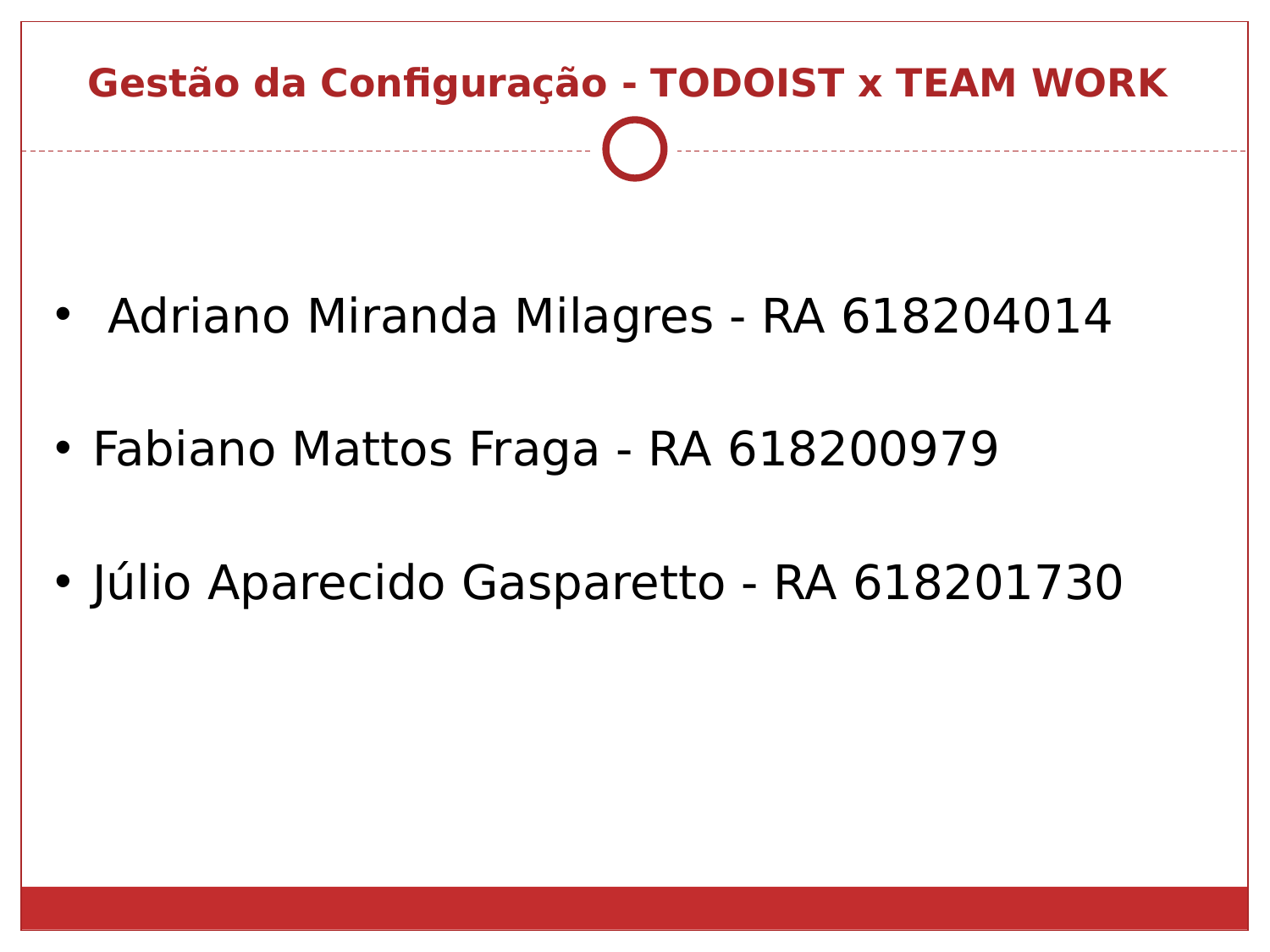

# Gestão da Configuração - TODOIST x TEAM WORK

 Adriano Miranda Milagres - RA 618204014

Fabiano Mattos Fraga - RA 618200979

Júlio Aparecido Gasparetto - RA 618201730